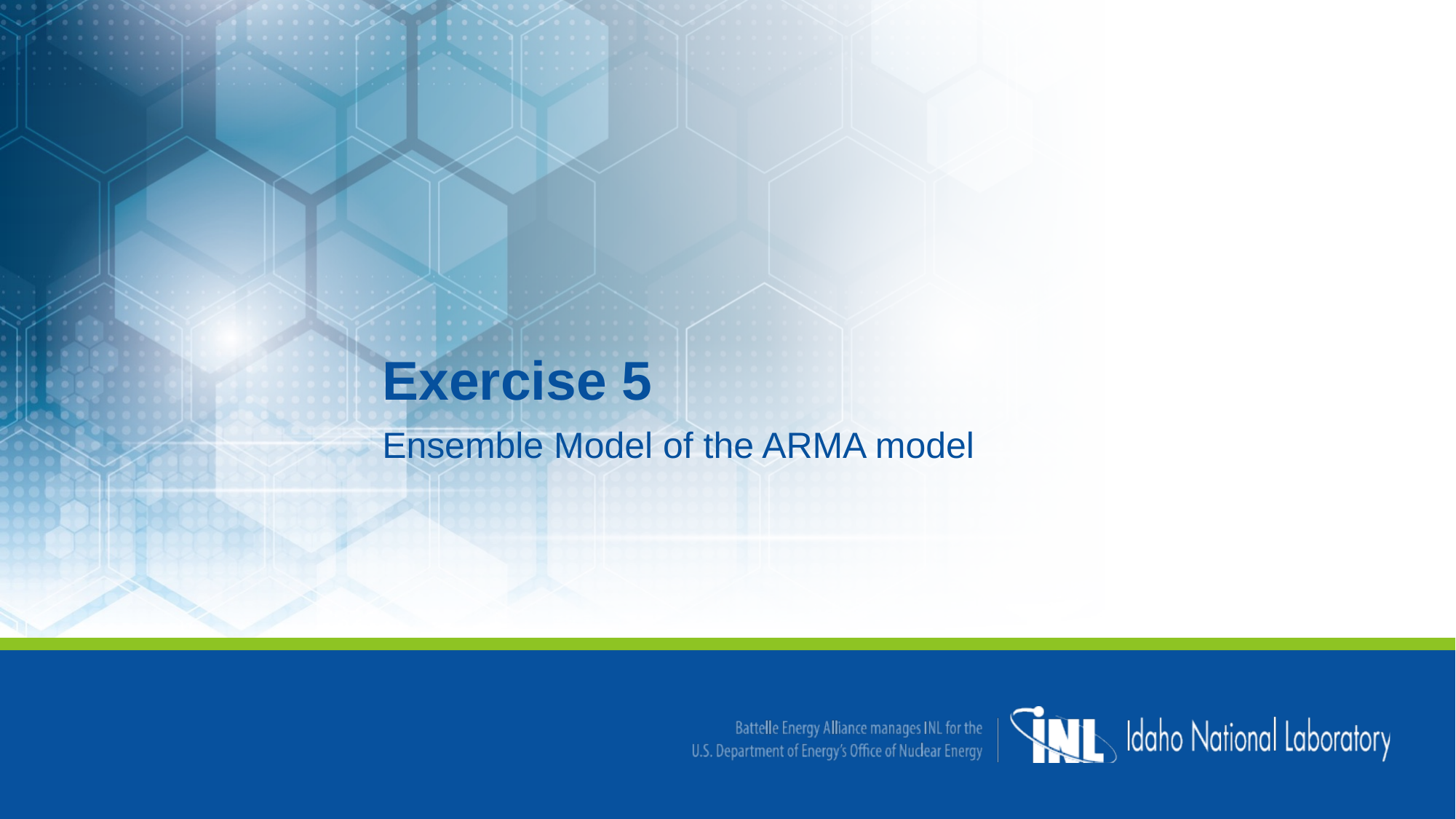

Exercise 5
Ensemble Model of the ARMA model